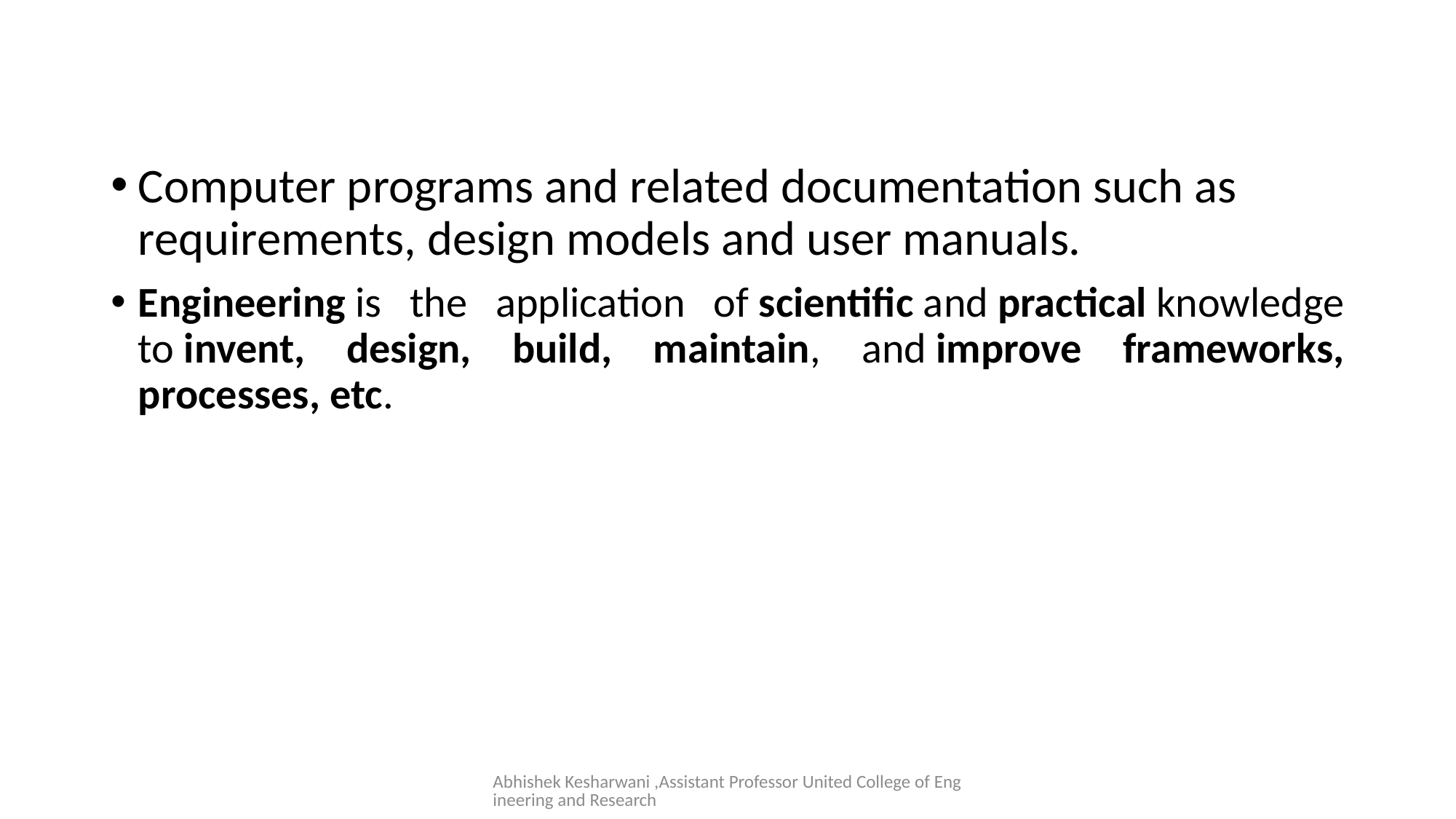

#
Computer programs and related documentation such as requirements, design models and user manuals.
Engineering is the application of scientific and practical knowledge to invent, design, build, maintain, and improve frameworks, processes, etc.

Abhishek Kesharwani ,Assistant Professor United College of Engineering and Research